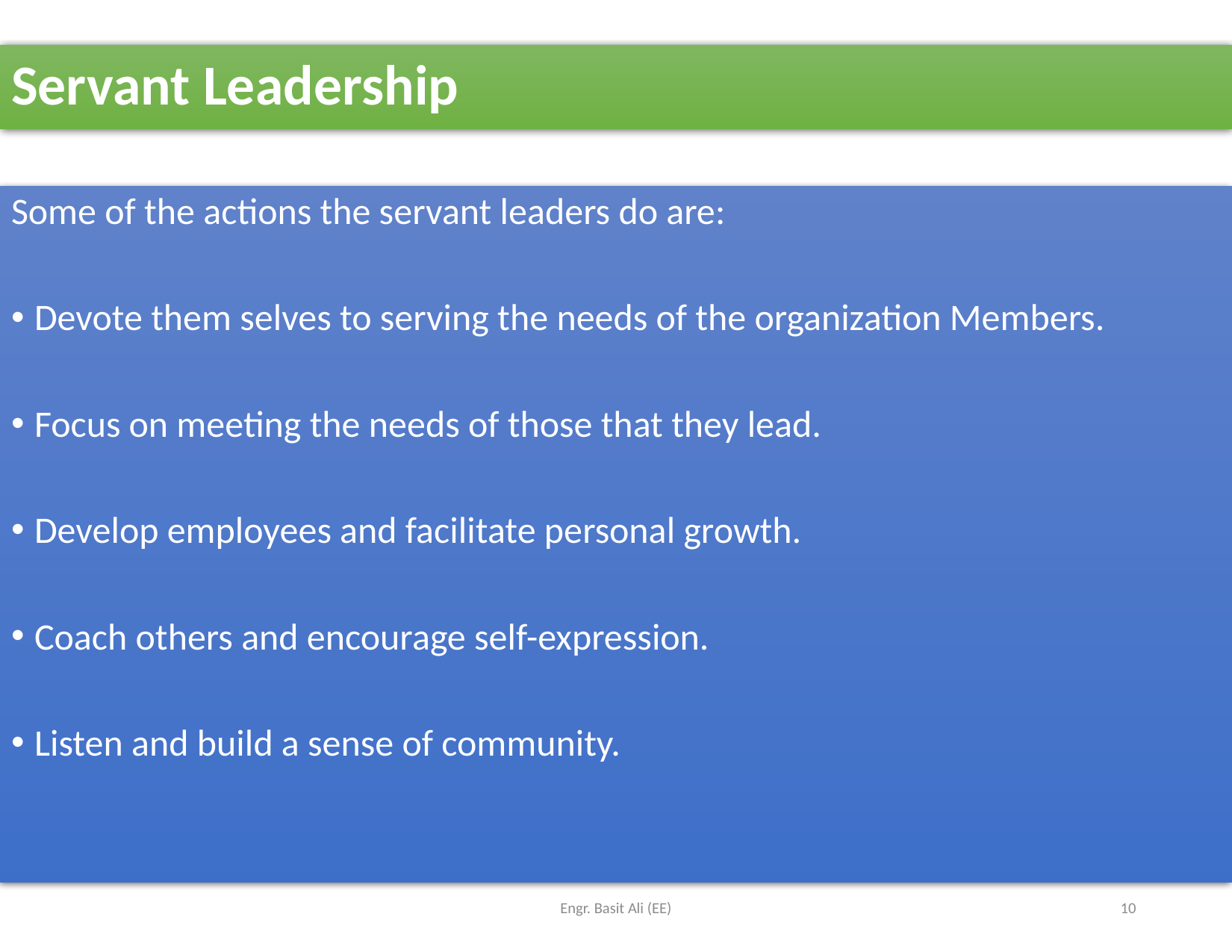

# Servant Leadership
Some of the actions the servant leaders do are:

Devote them selves to serving the needs of the organization Members.

Focus on meeting the needs of those that they lead.

Develop employees and facilitate personal growth.

Coach others and encourage self-expression.

Listen and build a sense of community.
Engr. Basit Ali (EE)
10